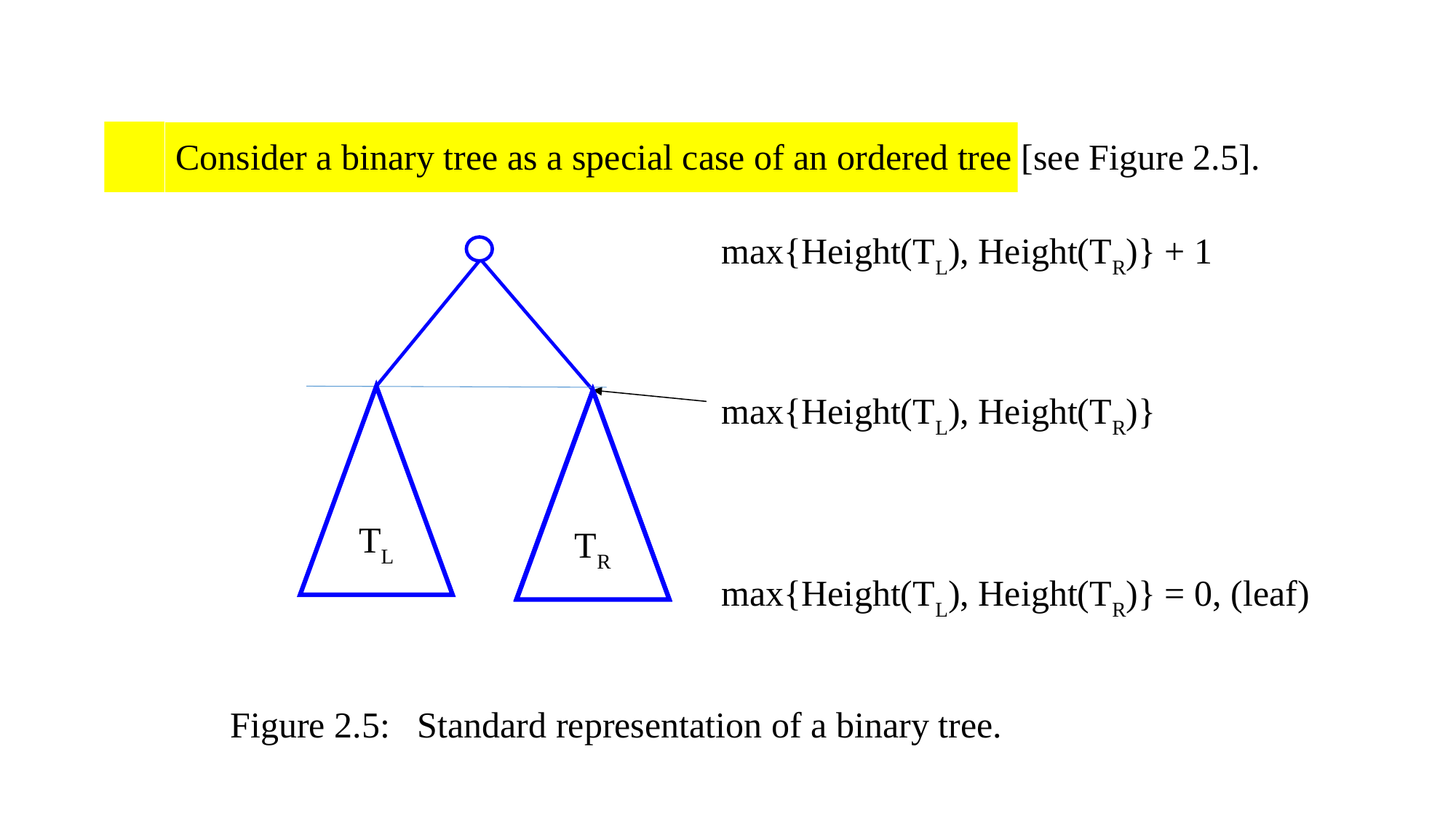

Consider a binary tree as a special case of an ordered tree [see Figure 2.5].

					max{Height(TL), Height(TR)} + 1

					max{Height(TL), Height(TR)}

					max{Height(TL), Height(TR)} = 0, (leaf)

Figure 2.5:   Standard representation of a binary tree.

TL

TR